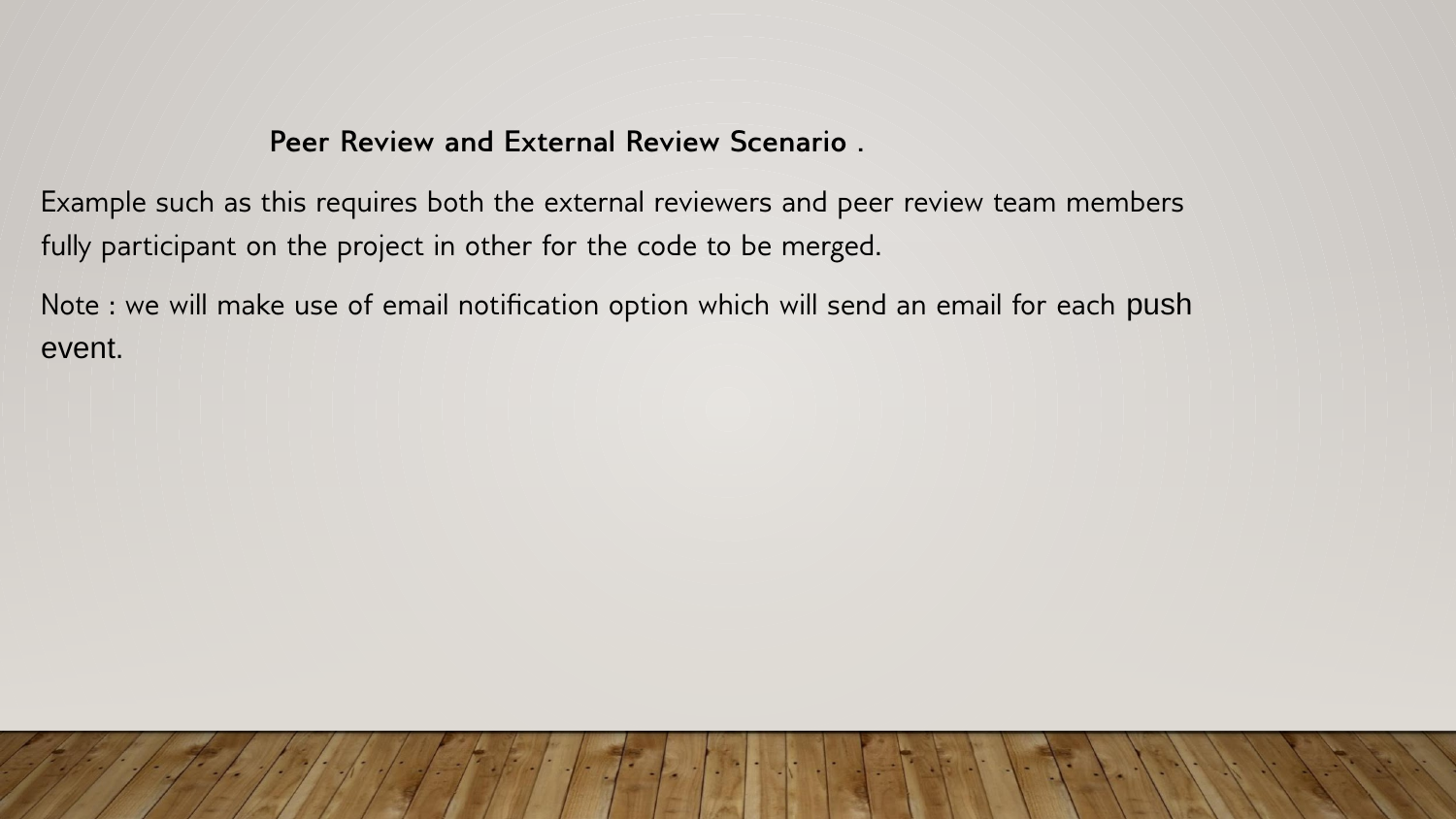

Peer Review and External Review Scenario .
Example such as this requires both the external reviewers and peer review team members fully participant on the project in other for the code to be merged.
Note : we will make use of email notification option which will send an email for each push event.